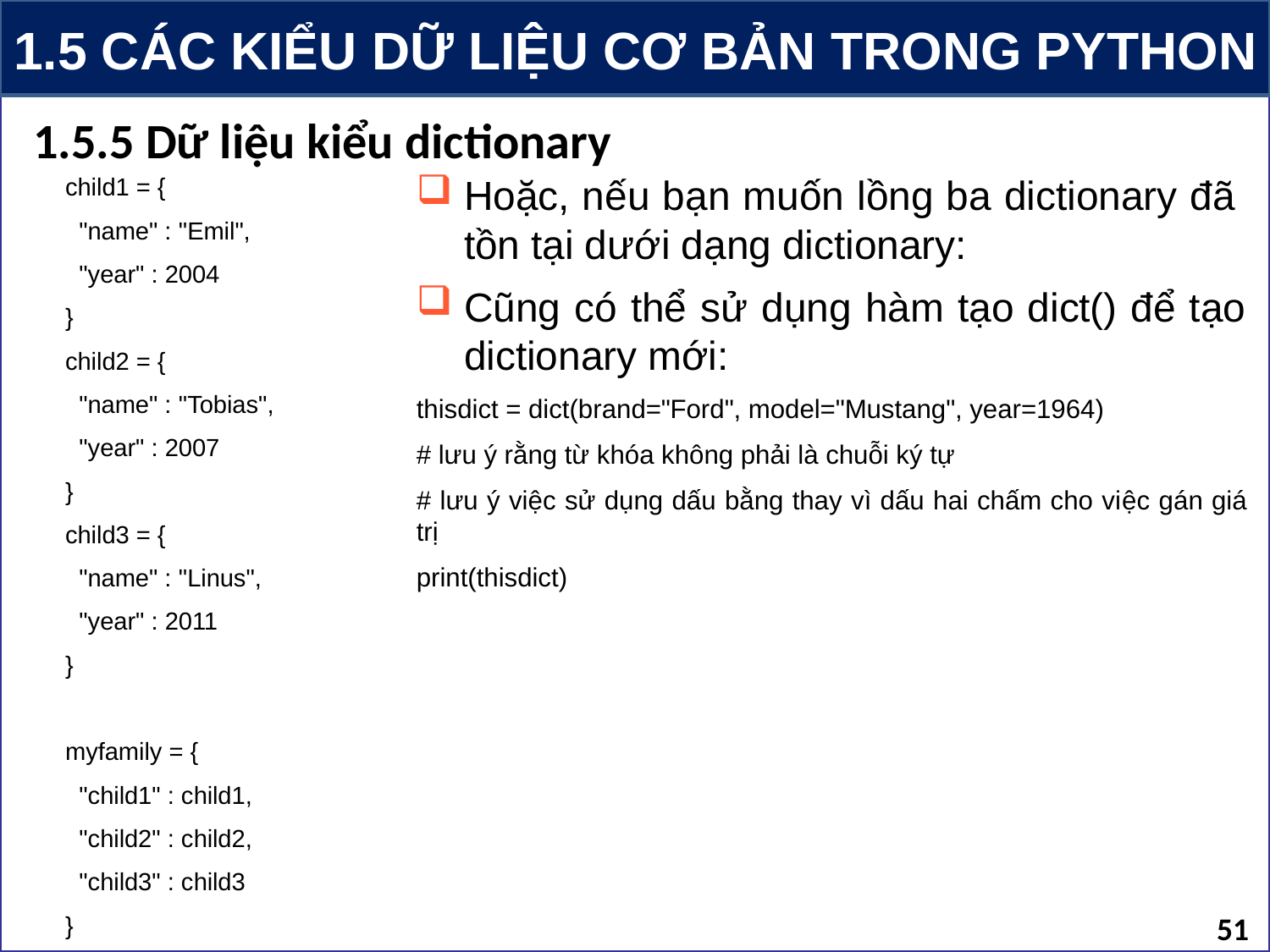

# 1.5 CÁC KIỂU DỮ LIỆU CƠ BẢN TRONG PYTHON
1.5.5 Dữ liệu kiểu dictionary
child1 = {
  "name" : "Emil",
  "year" : 2004
}
child2 = {
  "name" : "Tobias",
  "year" : 2007
}
child3 = {
  "name" : "Linus",
  "year" : 2011
}

myfamily = {
  "child1" : child1,
  "child2" : child2,
  "child3" : child3
}
Hoặc, nếu bạn muốn lồng ba dictionary đã tồn tại dưới dạng dictionary:
Cũng có thể sử dụng hàm tạo dict() để tạo dictionary mới:
thisdict = dict(brand="Ford", model="Mustang", year=1964)
# lưu ý rằng từ khóa không phải là chuỗi ký tự
# lưu ý việc sử dụng dấu bằng thay vì dấu hai chấm cho việc gán giá trị
print(thisdict)
51